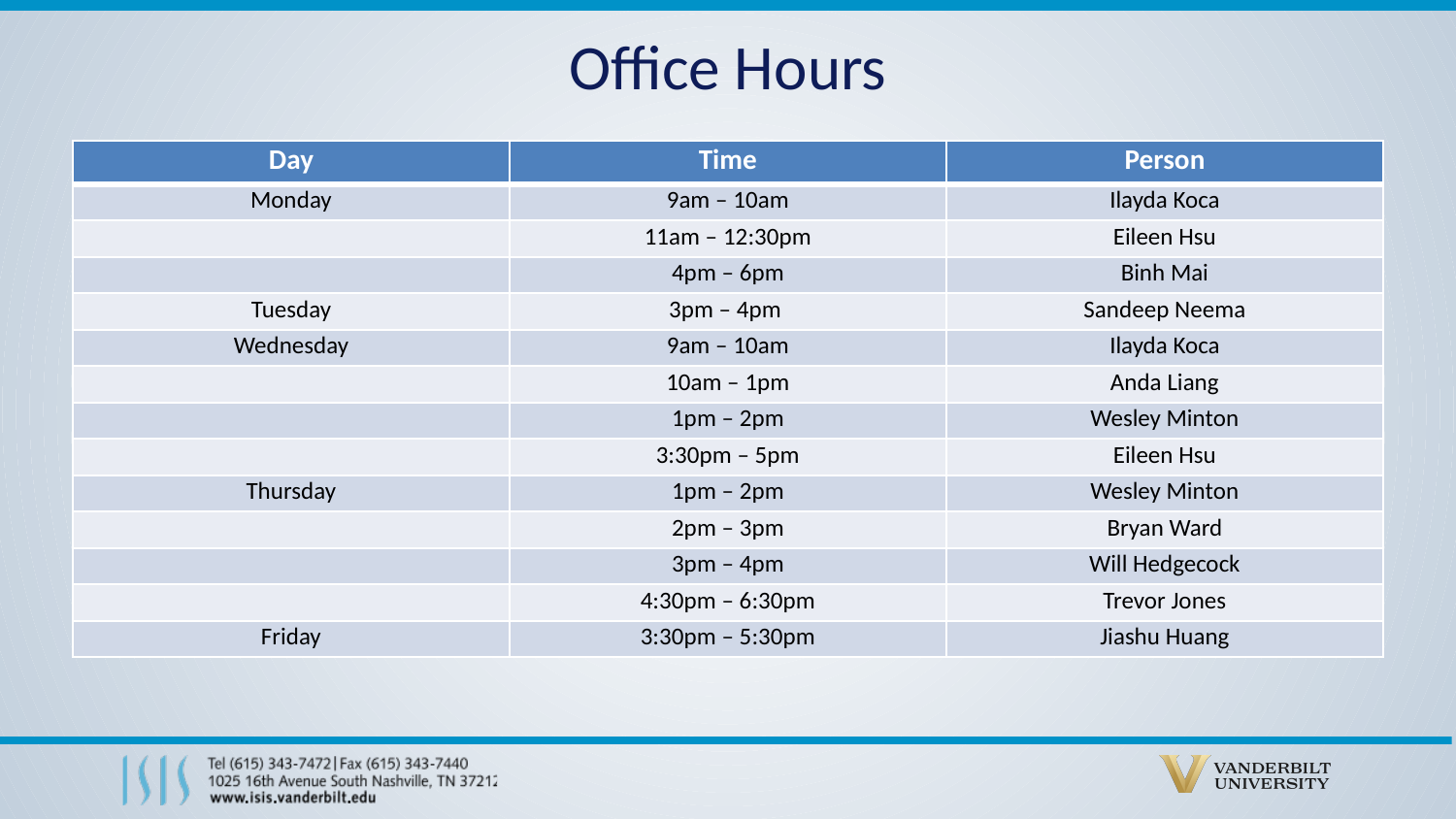

# Office Hours
| Day | Time | Person |
| --- | --- | --- |
| Monday | 9am – 10am | Ilayda Koca |
|  | 11am – 12:30pm | Eileen Hsu |
|  | 4pm – 6pm | Binh Mai |
| Tuesday | 3pm – 4pm | Sandeep Neema |
| Wednesday | 9am – 10am | Ilayda Koca |
|  | 10am – 1pm | Anda Liang |
|  | 1pm – 2pm | Wesley Minton |
|  | 3:30pm – 5pm | Eileen Hsu |
| Thursday | 1pm – 2pm | Wesley Minton |
|  | 2pm – 3pm | Bryan Ward |
|  | 3pm – 4pm | Will Hedgecock |
|  | 4:30pm – 6:30pm | Trevor Jones |
| Friday | 3:30pm – 5:30pm | Jiashu Huang |